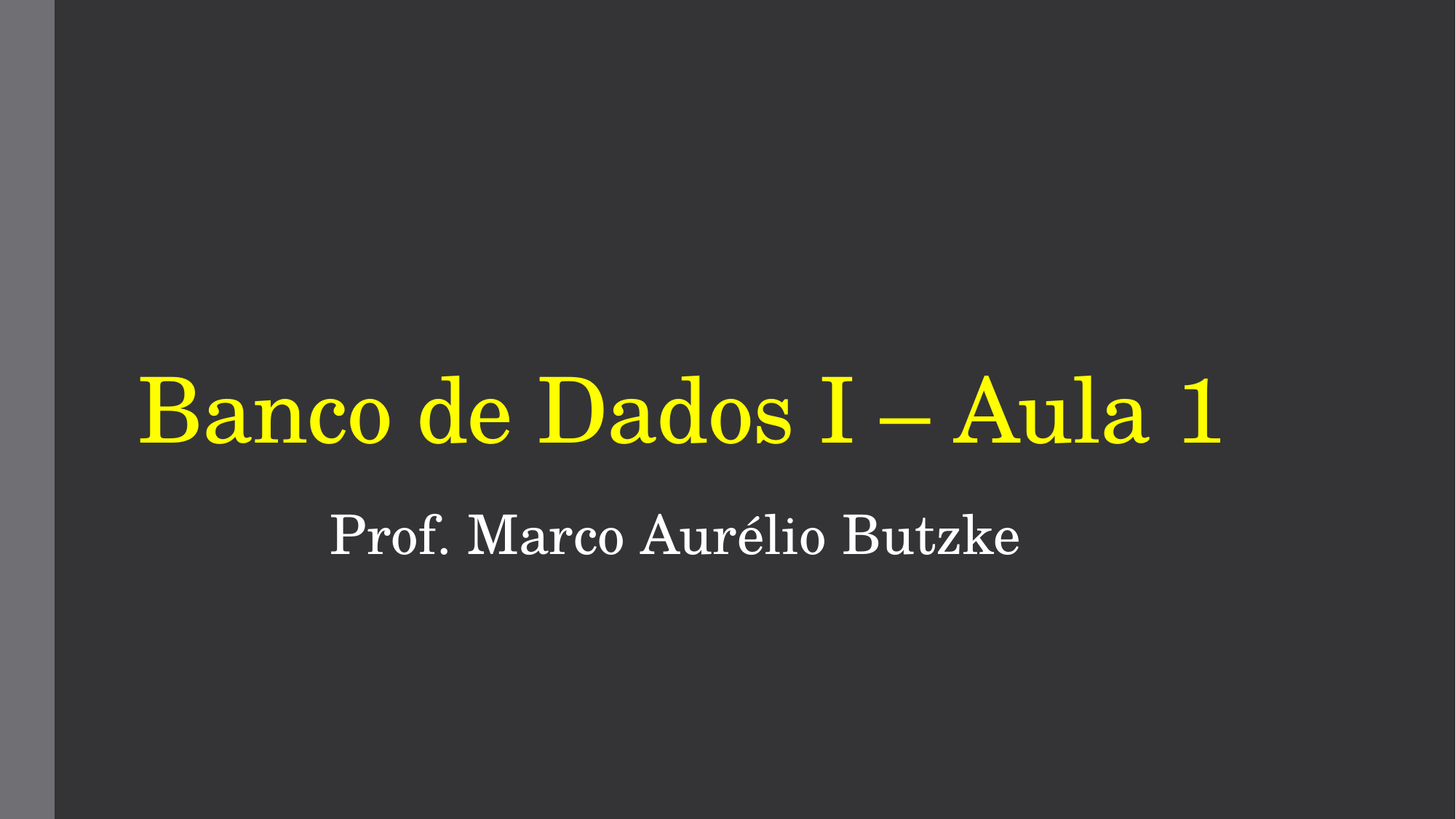

# Banco de Dados I – Aula 1
Prof. Marco Aurélio Butzke